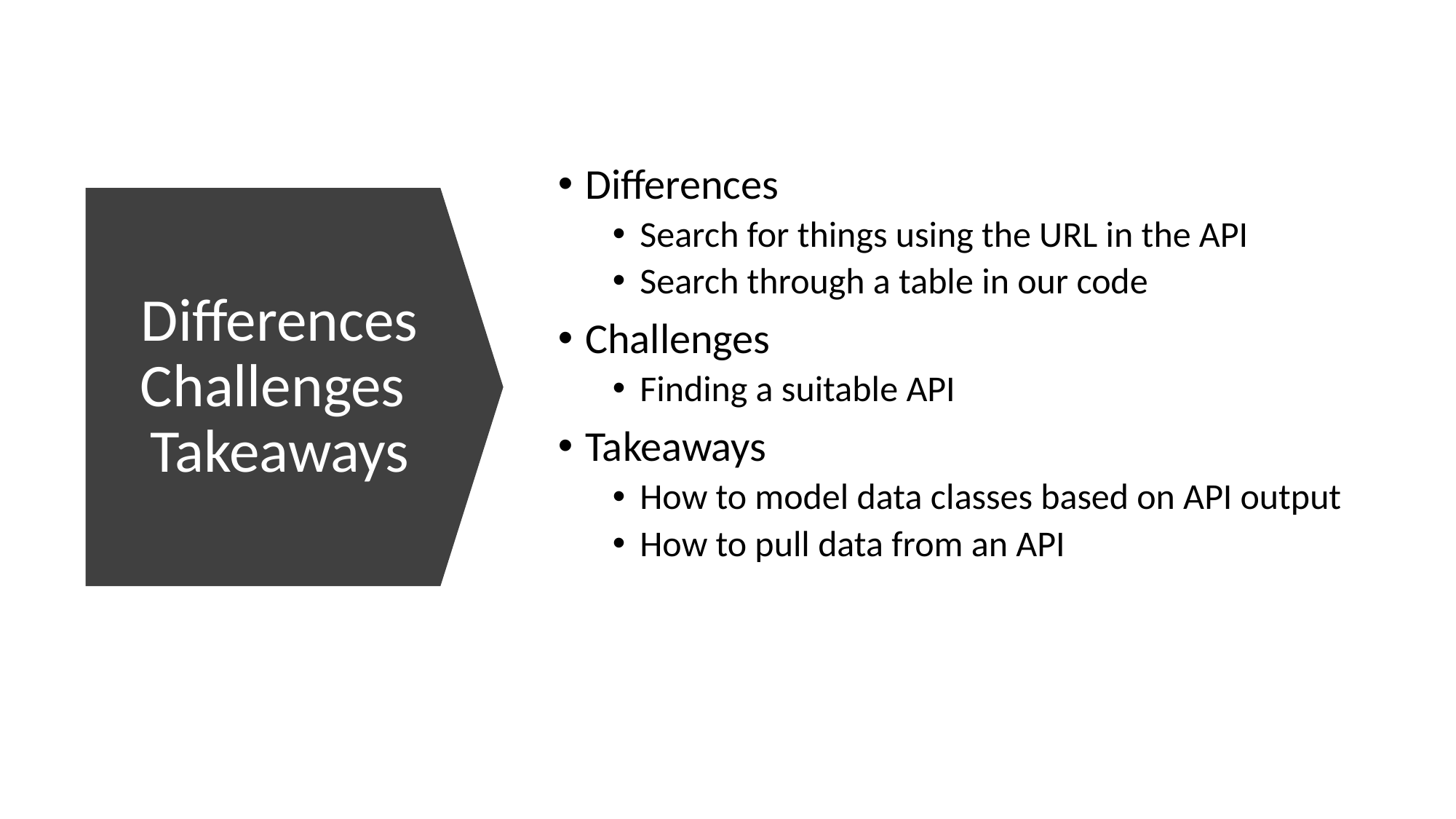

Differences
Search for things using the URL in the API
Search through a table in our code
Challenges
Finding a suitable API
Takeaways
How to model data classes based on API output
How to pull data from an API

# Differences Challenges  Takeaways